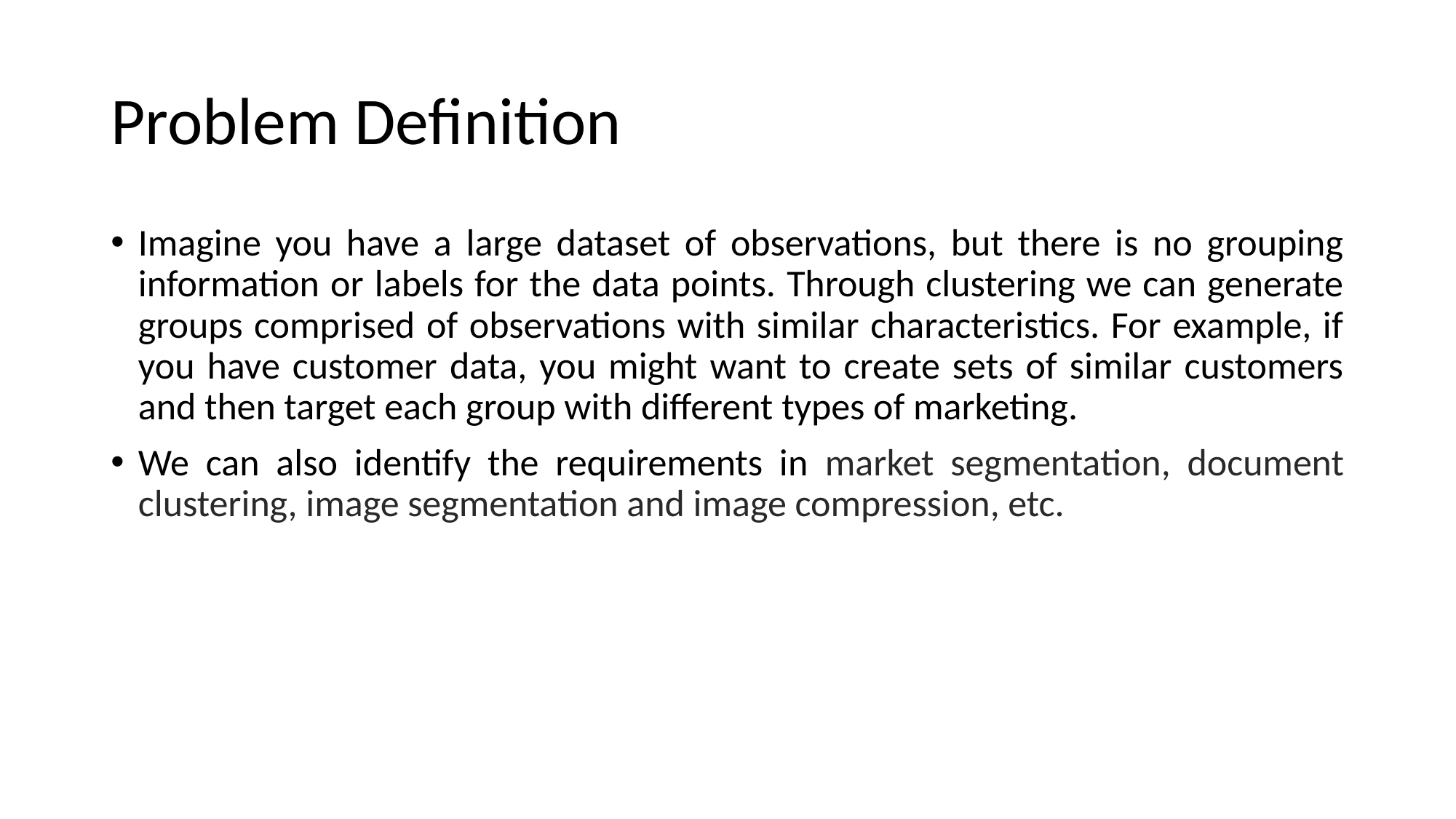

# Problem Definition
Imagine you have a large dataset of observations, but there is no grouping information or labels for the data points. Through clustering we can generate groups comprised of observations with similar characteristics. For example, if you have customer data, you might want to create sets of similar customers and then target each group with different types of marketing.
We can also identify the requirements in market segmentation, document clustering, image segmentation and image compression, etc.